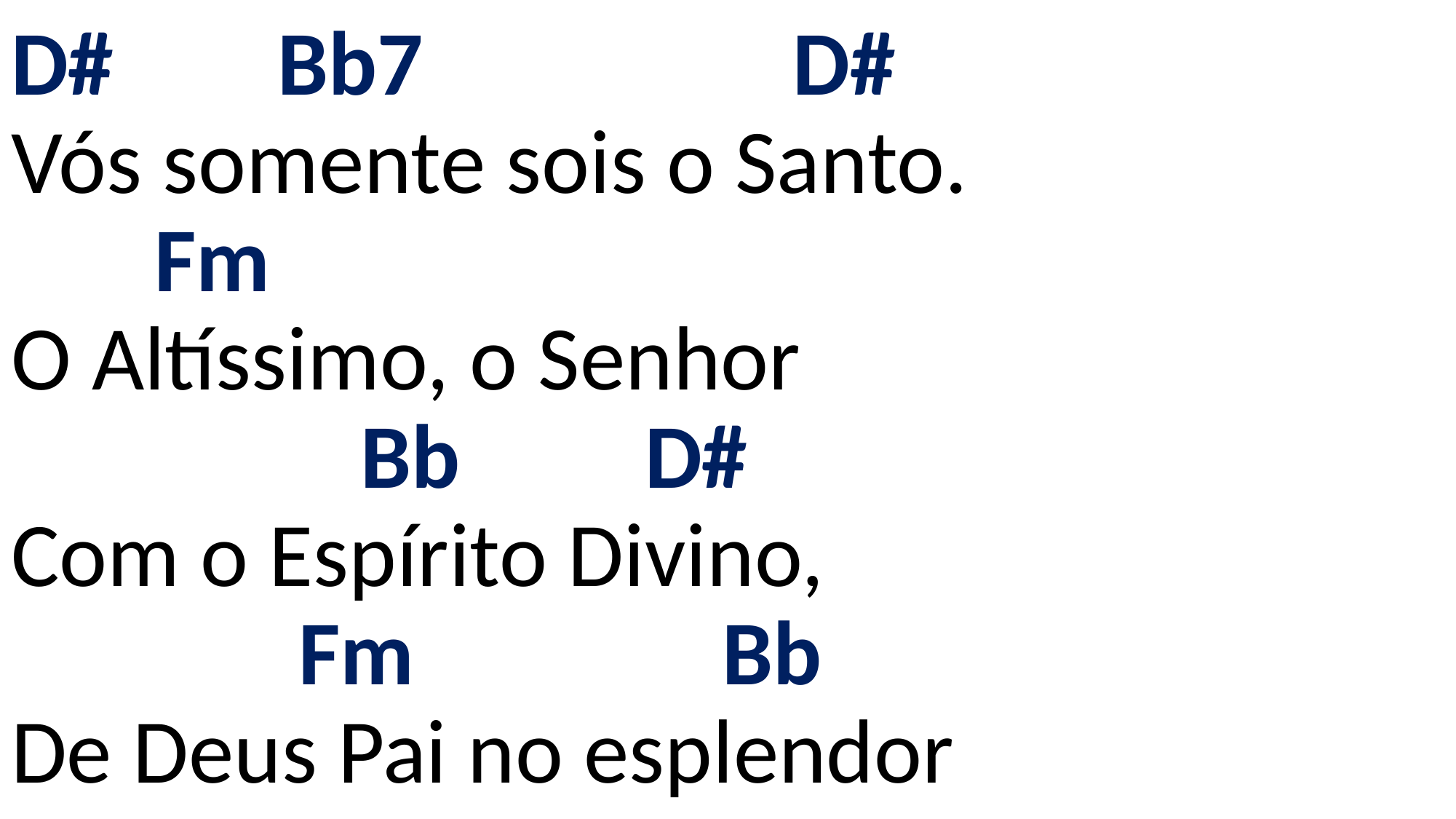

# D#        Bb7                  D# Vós somente sois o Santo. Fm O Altíssimo, o Senhor Bb         D# Com o Espírito Divino, Fm               Bb De Deus Pai no esplendor